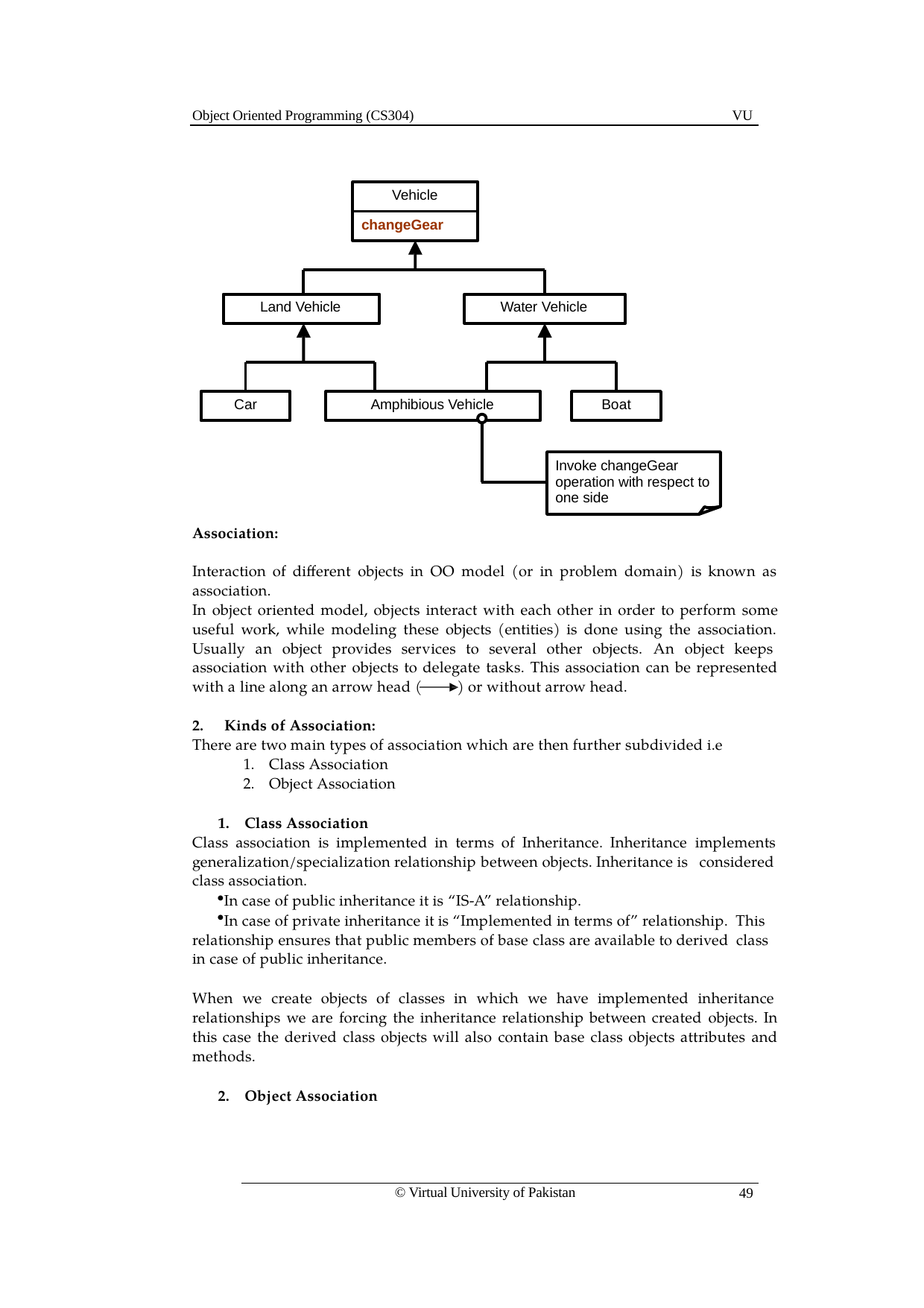

Object Oriented Programming (CS304)
VU

Vehicle

changeGear

Land Vehicle
Water Vehicle

Car
Amphibious Vehicle
Boat

Invoke changeGear  operation with respect to
one side

Association:

Interaction of different objects in OO model (or in problem domain) is known as  association.
In object oriented model, objects interact with each other in order to perform some
useful work, while modeling these objects (entities) is done using the association.  Usually an object provides services to several other objects. An object keeps  association with other objects to delegate tasks. This association can be represented  with a line along an arrow head (         ) or without arrow head.

Kinds of Association:
There are two main types of association which are then further subdivided i.e
Class Association
Object Association

1.    Class Association
Class association is implemented in terms of Inheritance. Inheritance implements  generalization/specialization relationship between objects. Inheritance is  considered
class association.
In case of public inheritance it is “IS-A” relationship.
In case of private inheritance it is “Implemented in terms of” relationship.  This relationship ensures that public members of base class are available to derived  class in case of public inheritance.

When we create objects of classes in which we have implemented inheritance  relationships we are forcing the inheritance relationship between created objects. In  this case the derived class objects will also contain base class objects attributes and  methods.

2.    Object Association

© Virtual University of Pakistan

49